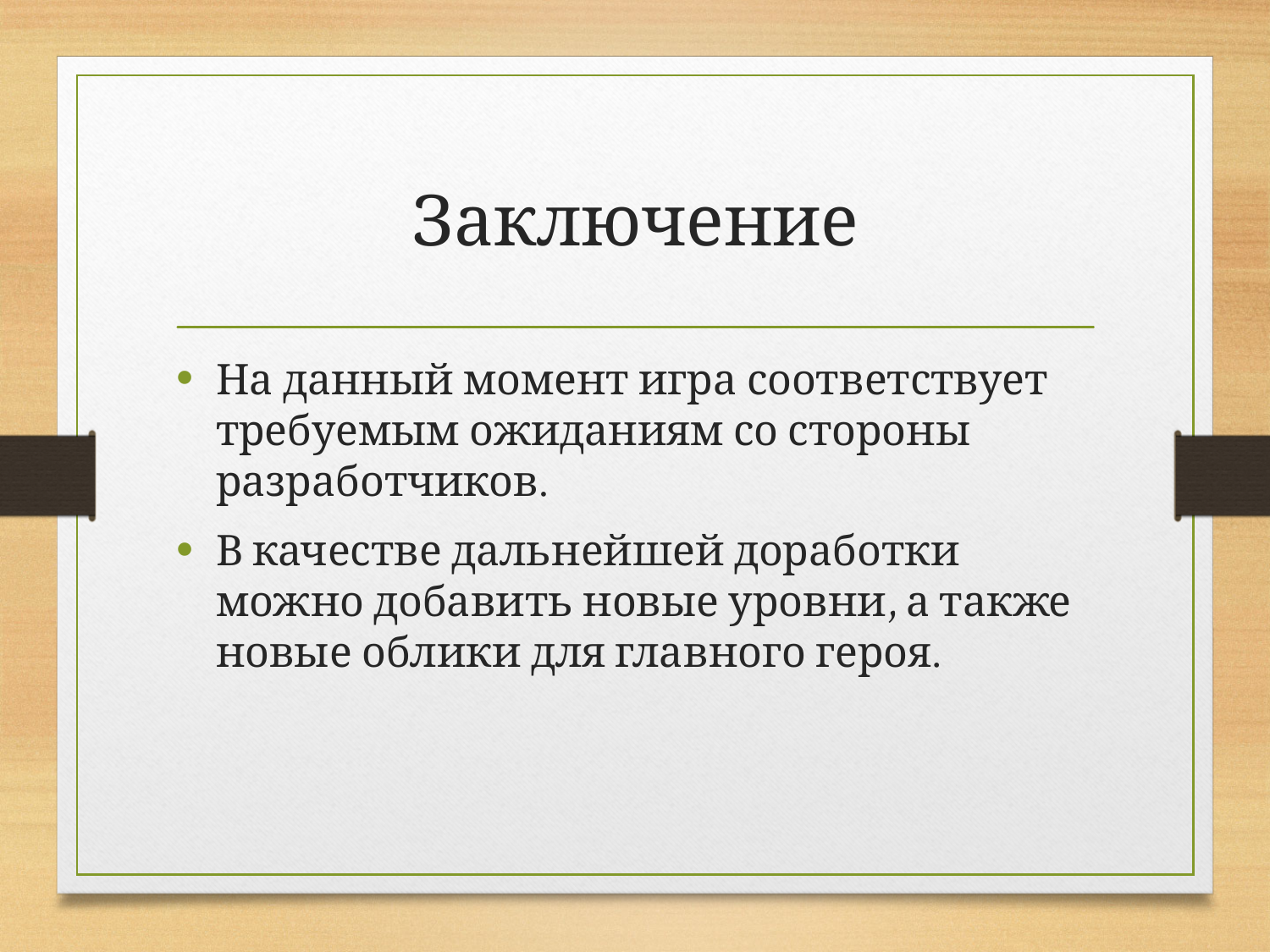

# Заключение
На данный момент игра соответствует требуемым ожиданиям со стороны разработчиков.
В качестве дальнейшей доработки можно добавить новые уровни, а также новые облики для главного героя.